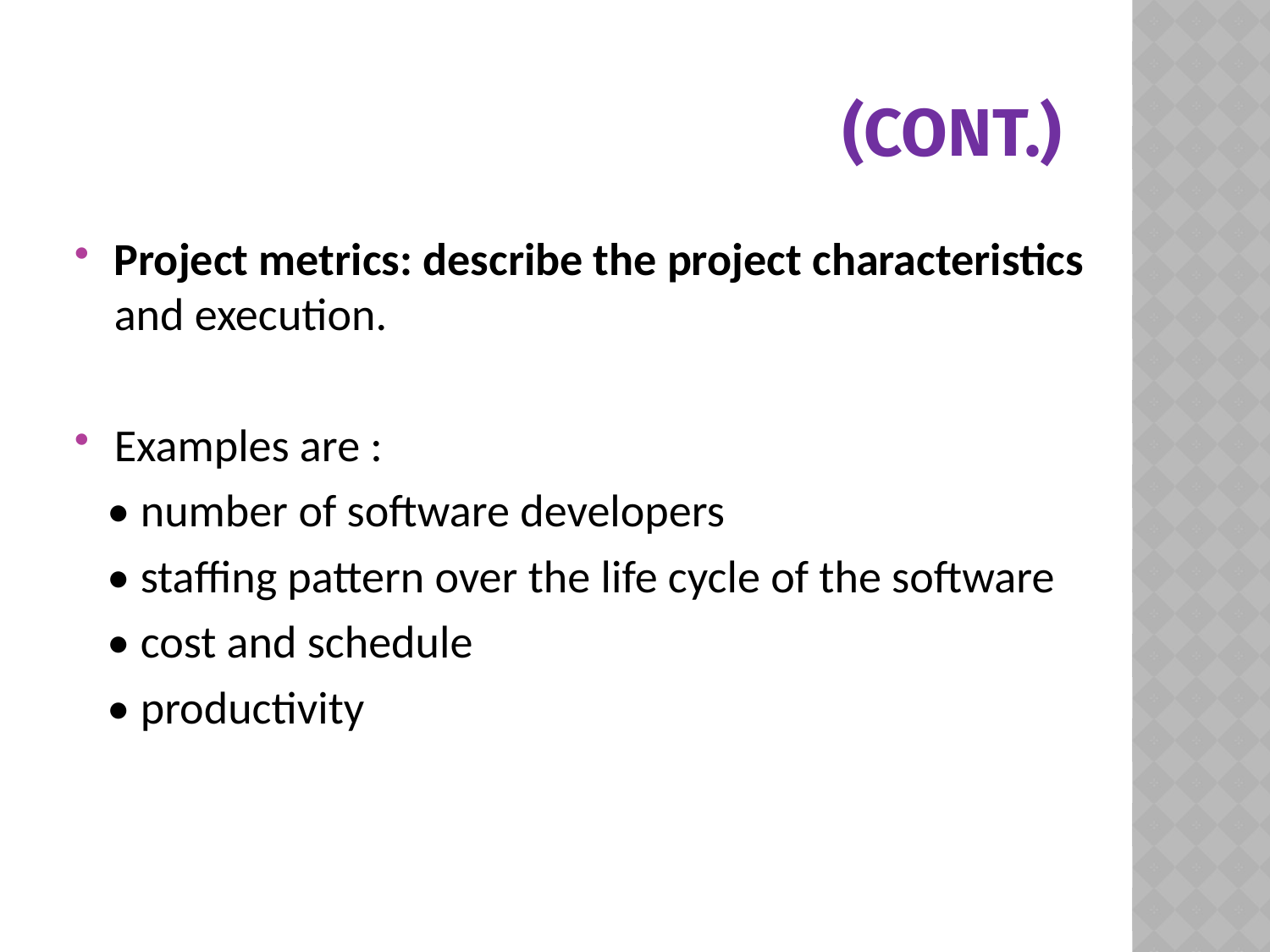

# (cont.)
Project metrics: describe the project characteristics and execution.

Examples are :
   • number of software developers
   • staffing pattern over the life cycle of the software
   • cost and schedule
   • productivity